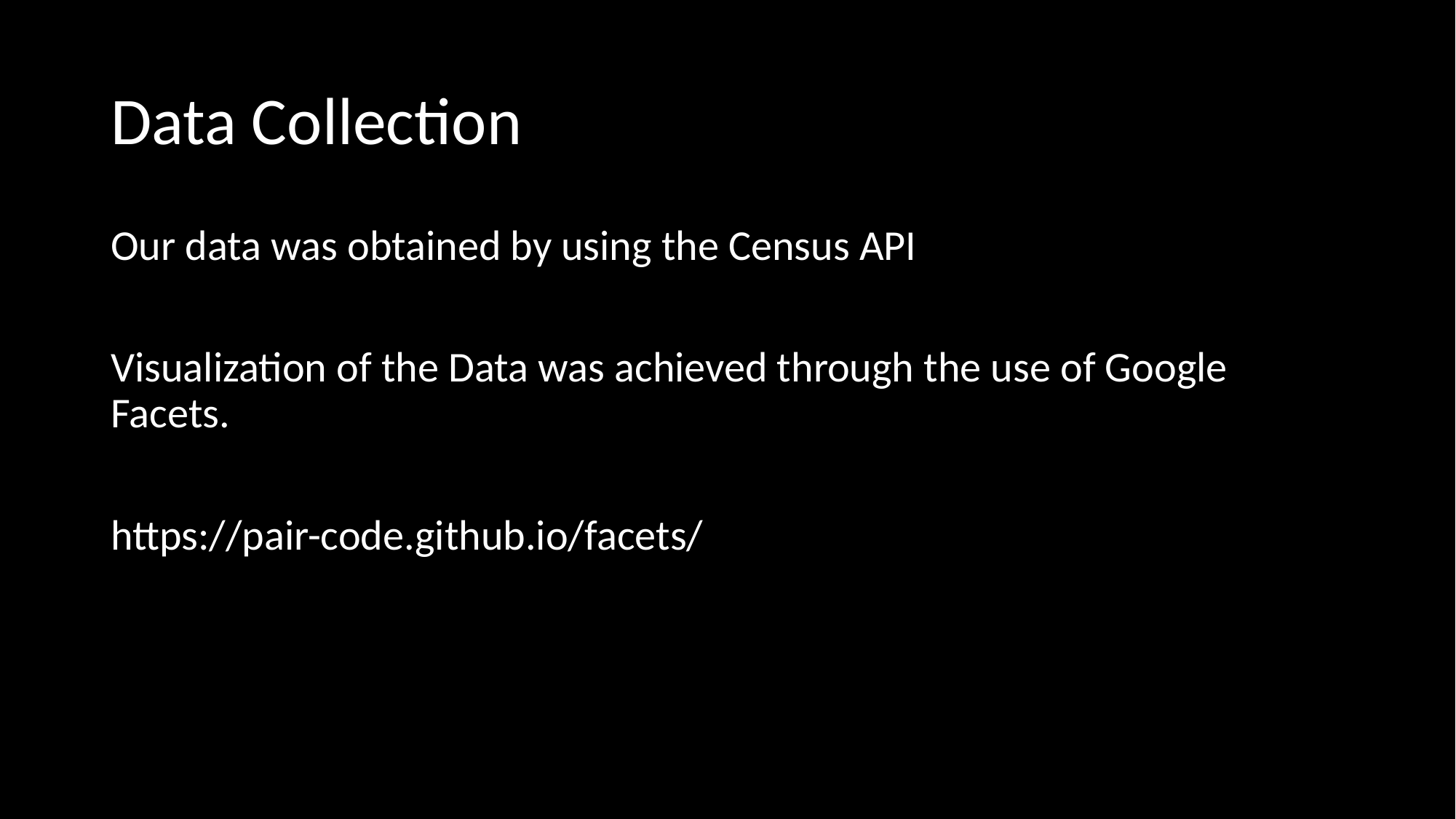

# Data Collection
Our data was obtained by using the Census API

Visualization of the Data was achieved through the use of Google Facets.

https://pair-code.github.io/facets/